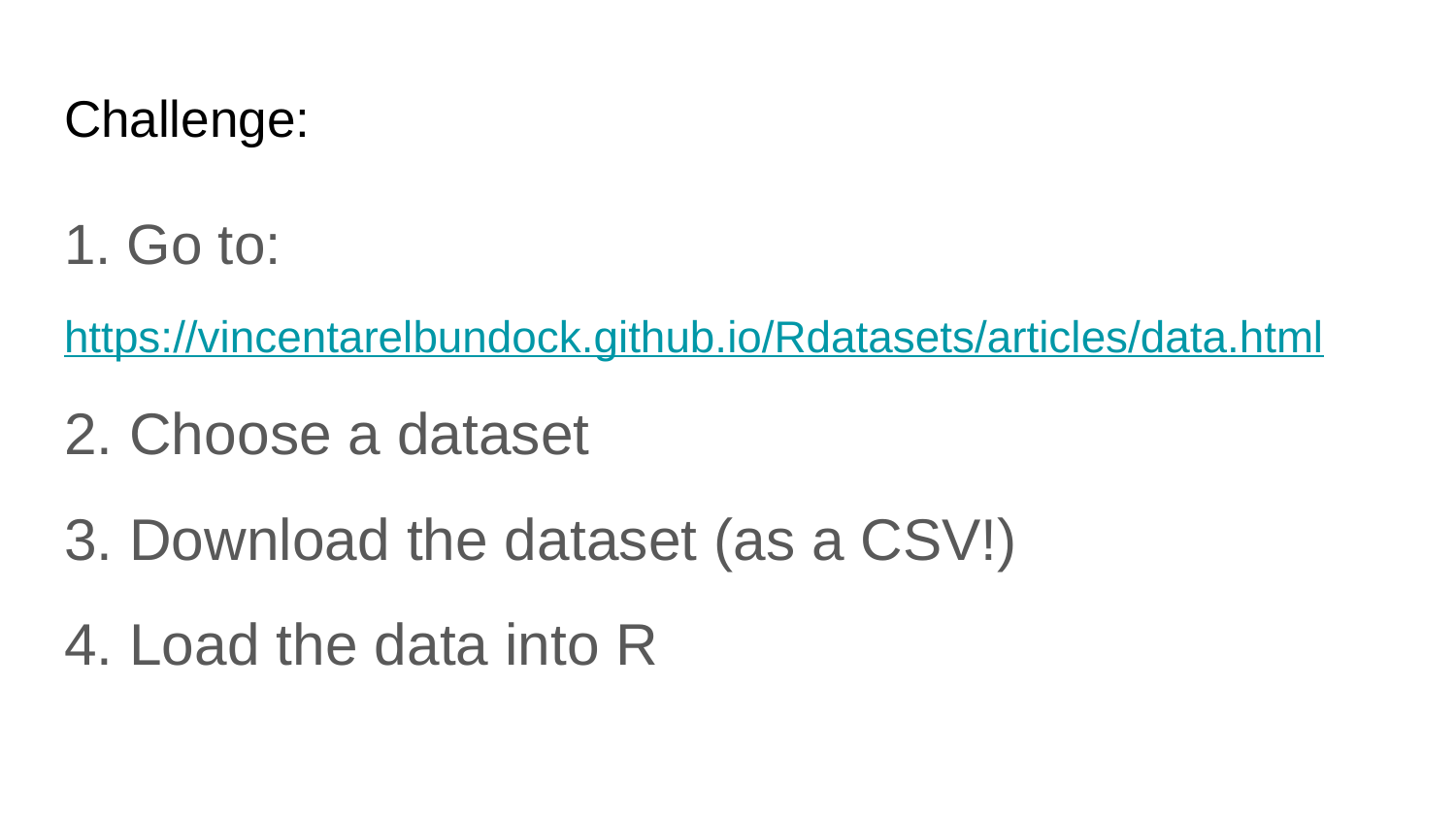

# Challenge:
1. Go to:
https://vincentarelbundock.github.io/Rdatasets/articles/data.html
2. Choose a dataset
3. Download the dataset (as a CSV!)
4. Load the data into R